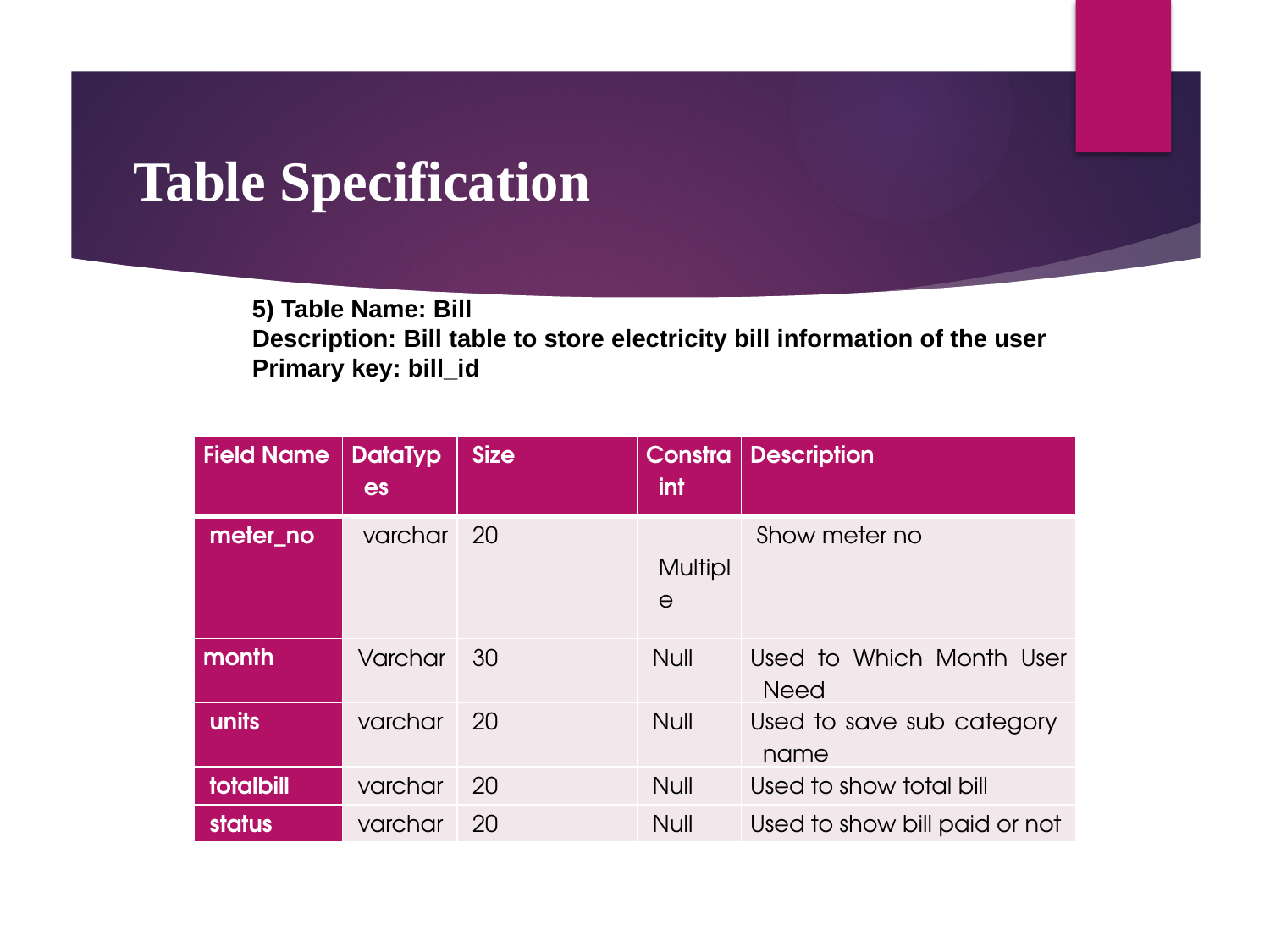

# Table Specification
5) Table Name: Bill
Description: Bill table to store electricity bill information of the user
Primary key: bill_id

| Field Name | DataTypes | Size | Constraint | Description |
| --- | --- | --- | --- | --- |
| meter\_no | varchar | 20 | Multiple | Show meter no |
| month | Varchar | 30 | Null | Used to Which Month User Need |
| units | varchar | 20 | Null | Used to save sub category name |
| totalbill | varchar | 20 | Null | Used to show total bill |
| status | varchar | 20 | Null | Used to show bill paid or not |